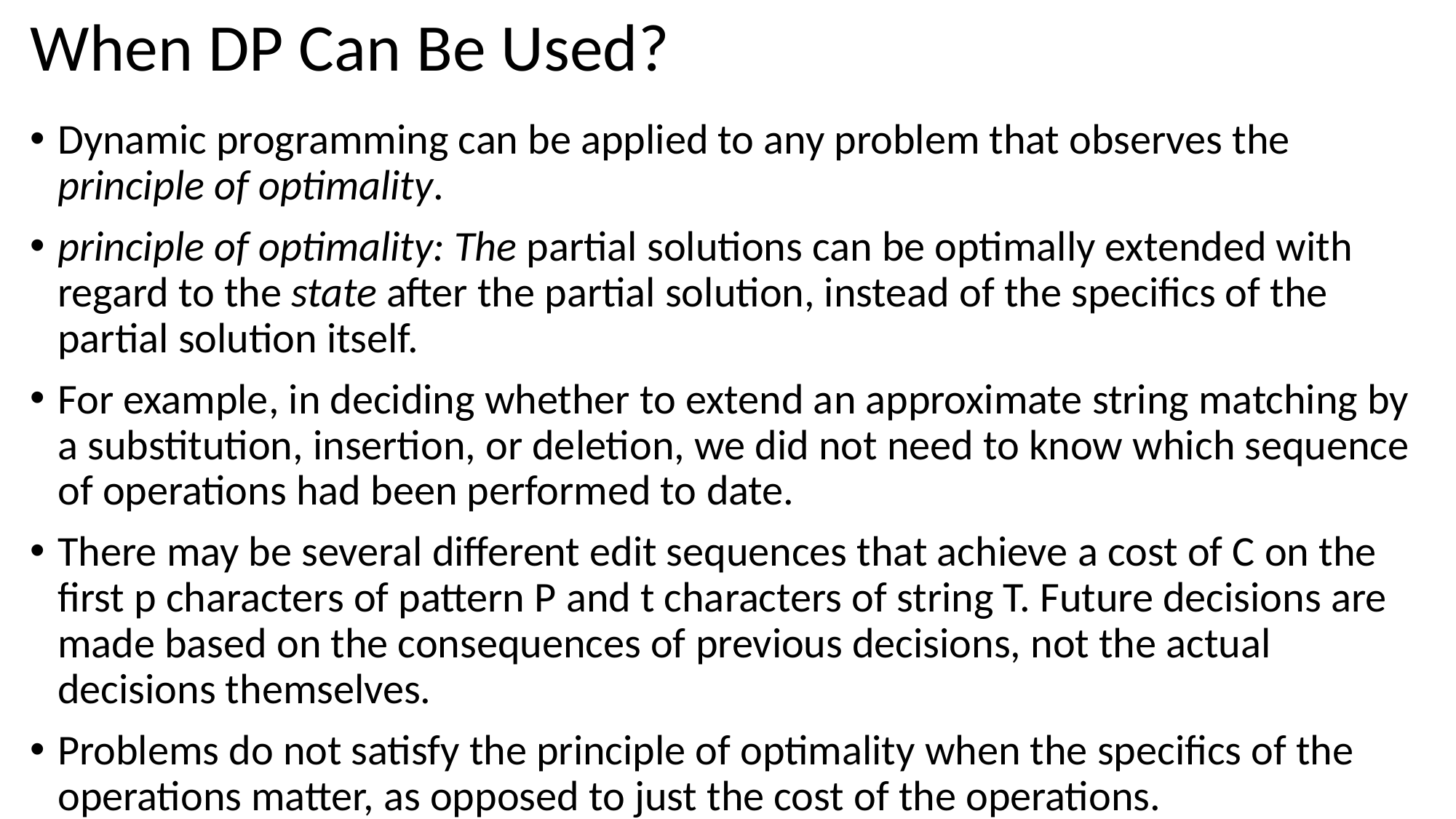

# When DP Can Be Used?
Dynamic programming can be applied to any problem that observes the principle of optimality.
principle of optimality: The partial solutions can be optimally extended with regard to the state after the partial solution, instead of the specifics of the partial solution itself.
For example, in deciding whether to extend an approximate string matching by a substitution, insertion, or deletion, we did not need to know which sequence of operations had been performed to date.
There may be several different edit sequences that achieve a cost of C on the first p characters of pattern P and t characters of string T. Future decisions are made based on the consequences of previous decisions, not the actual decisions themselves.
Problems do not satisfy the principle of optimality when the specifics of the operations matter, as opposed to just the cost of the operations.